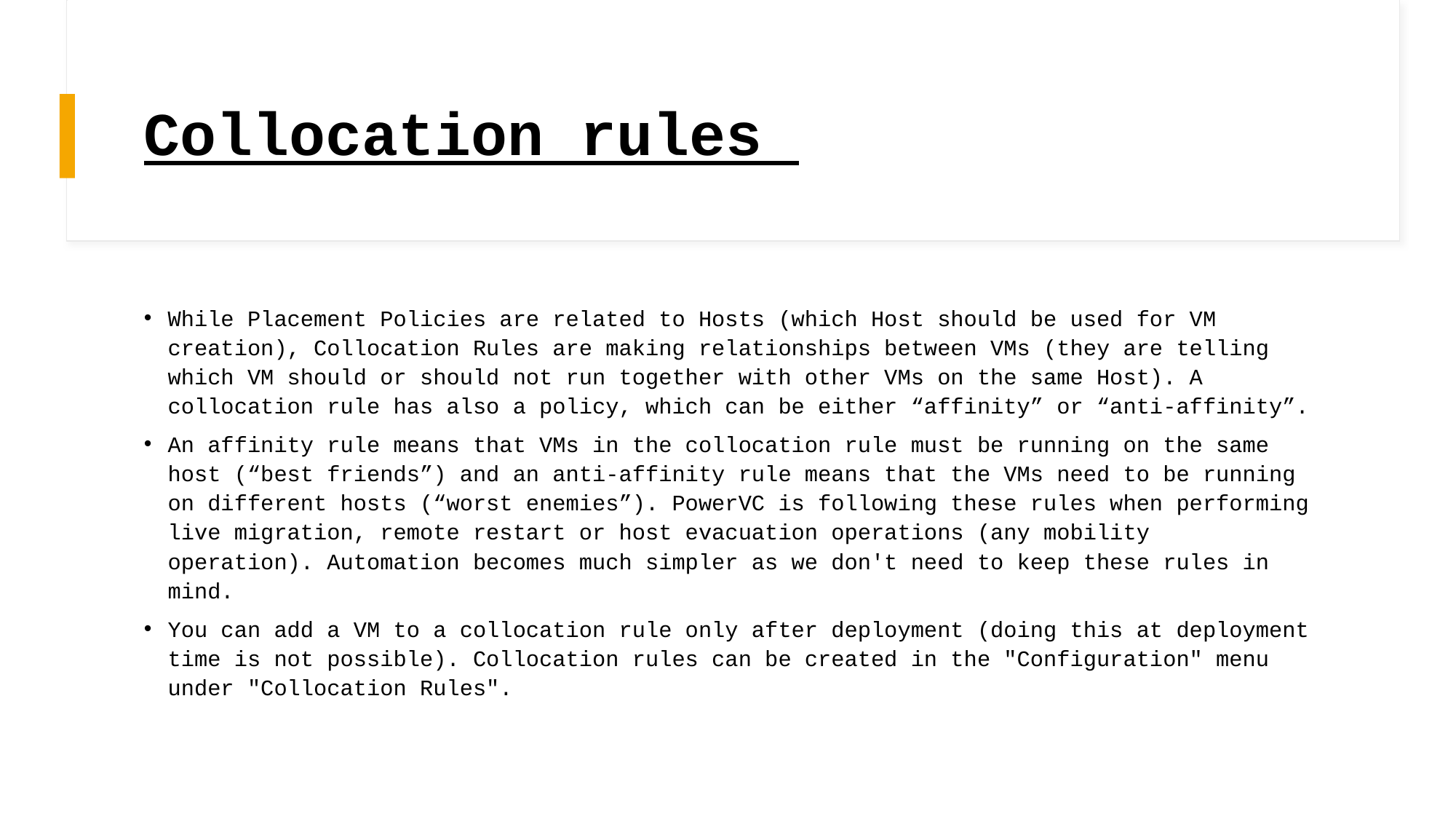

# Collocation rules
While Placement Policies are related to Hosts (which Host should be used for VM creation), Collocation Rules are making relationships between VMs (they are telling which VM should or should not run together with other VMs on the same Host). A collocation rule has also a policy, which can be either “affinity” or “anti-affinity”.
An affinity rule means that VMs in the collocation rule must be running on the same host (“best friends”) and an anti-affinity rule means that the VMs need to be running on different hosts (“worst enemies”). PowerVC is following these rules when performing live migration, remote restart or host evacuation operations (any mobility operation). Automation becomes much simpler as we don't need to keep these rules in mind.
You can add a VM to a collocation rule only after deployment (doing this at deployment time is not possible). Collocation rules can be created in the "Configuration" menu under "Collocation Rules".